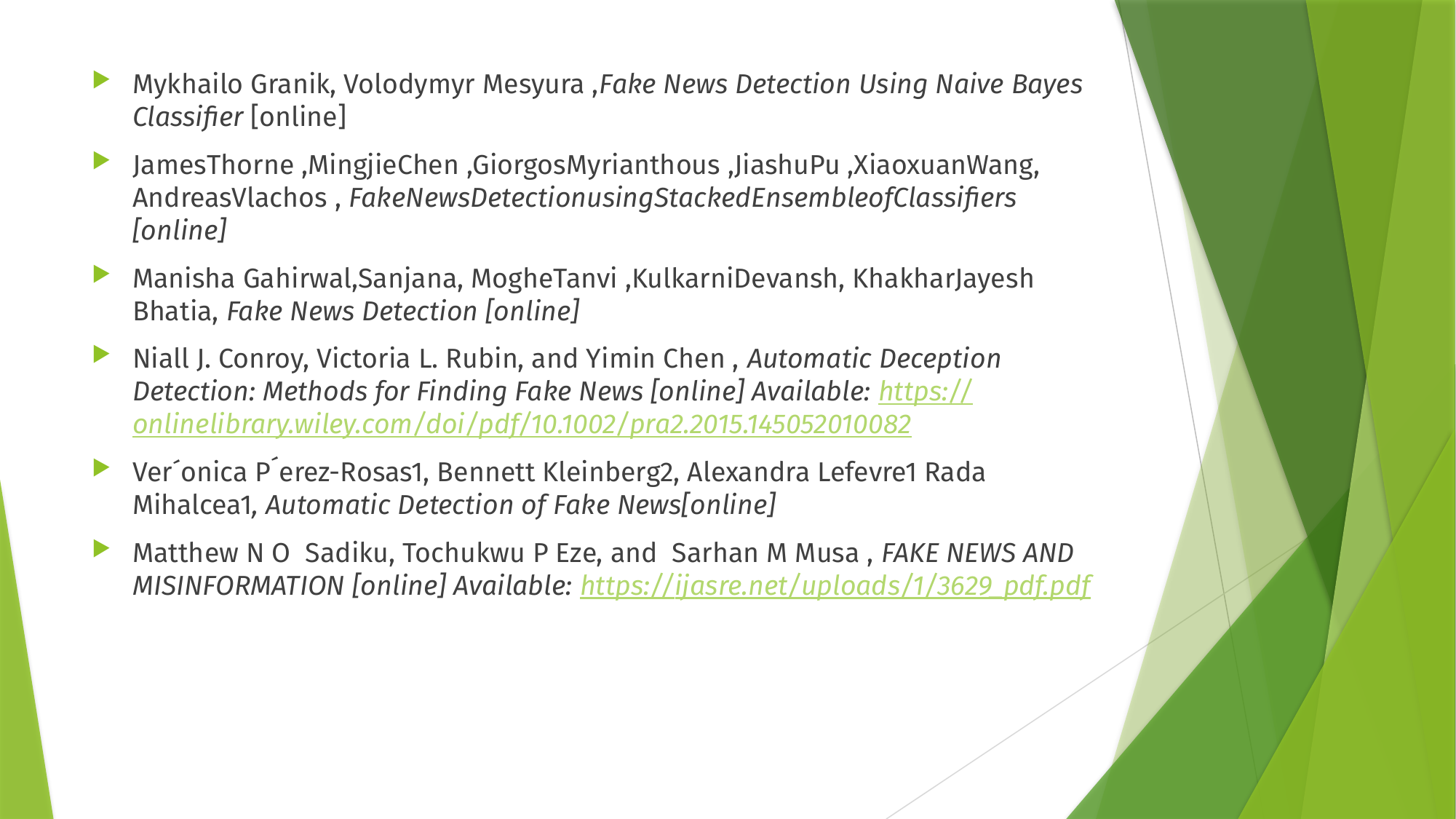

Mykhailo Granik, Volodymyr Mesyura ,Fake News Detection Using Naive Bayes Classifier [online]
JamesThorne ,MingjieChen ,GiorgosMyrianthous ,JiashuPu ,XiaoxuanWang, AndreasVlachos , FakeNewsDetectionusingStackedEnsembleofClassiﬁers [online]
Manisha Gahirwal,Sanjana, MogheTanvi ,KulkarniDevansh, KhakharJayesh Bhatia, Fake News Detection [online]
Niall J. Conroy, Victoria L. Rubin, and Yimin Chen , Automatic Deception Detection: Methods for Finding Fake News [online] Available: https://onlinelibrary.wiley.com/doi/pdf/10.1002/pra2.2015.145052010082
Ver´onica P´erez-Rosas1, Bennett Kleinberg2, Alexandra Lefevre1 Rada Mihalcea1, Automatic Detection of Fake News[online]
Matthew N O  Sadiku, Tochukwu P Eze, and  Sarhan M Musa , FAKE NEWS AND MISINFORMATION [online] Available: https://ijasre.net/uploads/1/3629_pdf.pdf